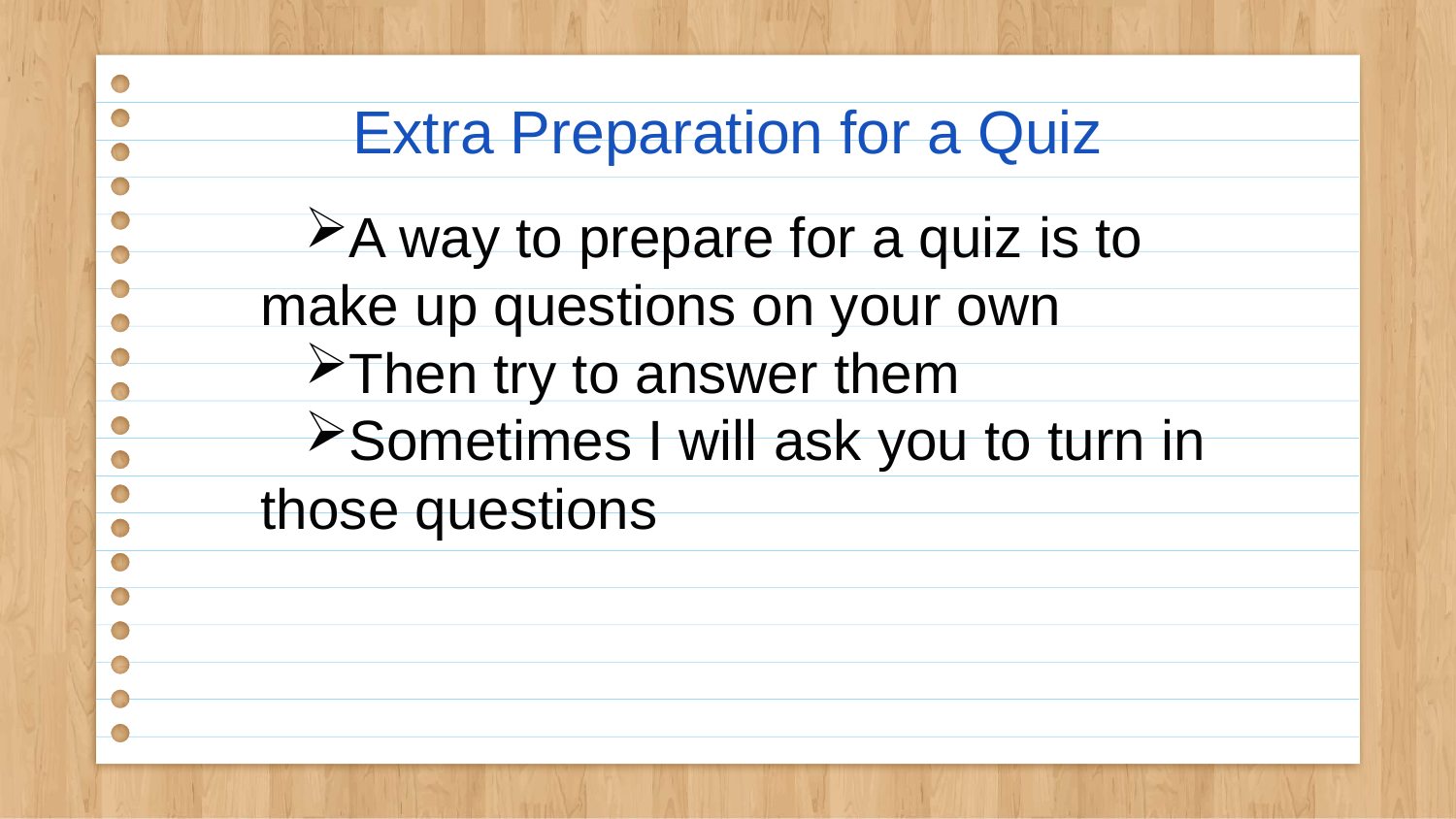

# Extra Preparation for a Quiz
A way to prepare for a quiz is to make up questions on your own
Then try to answer them
Sometimes I will ask you to turn in those questions